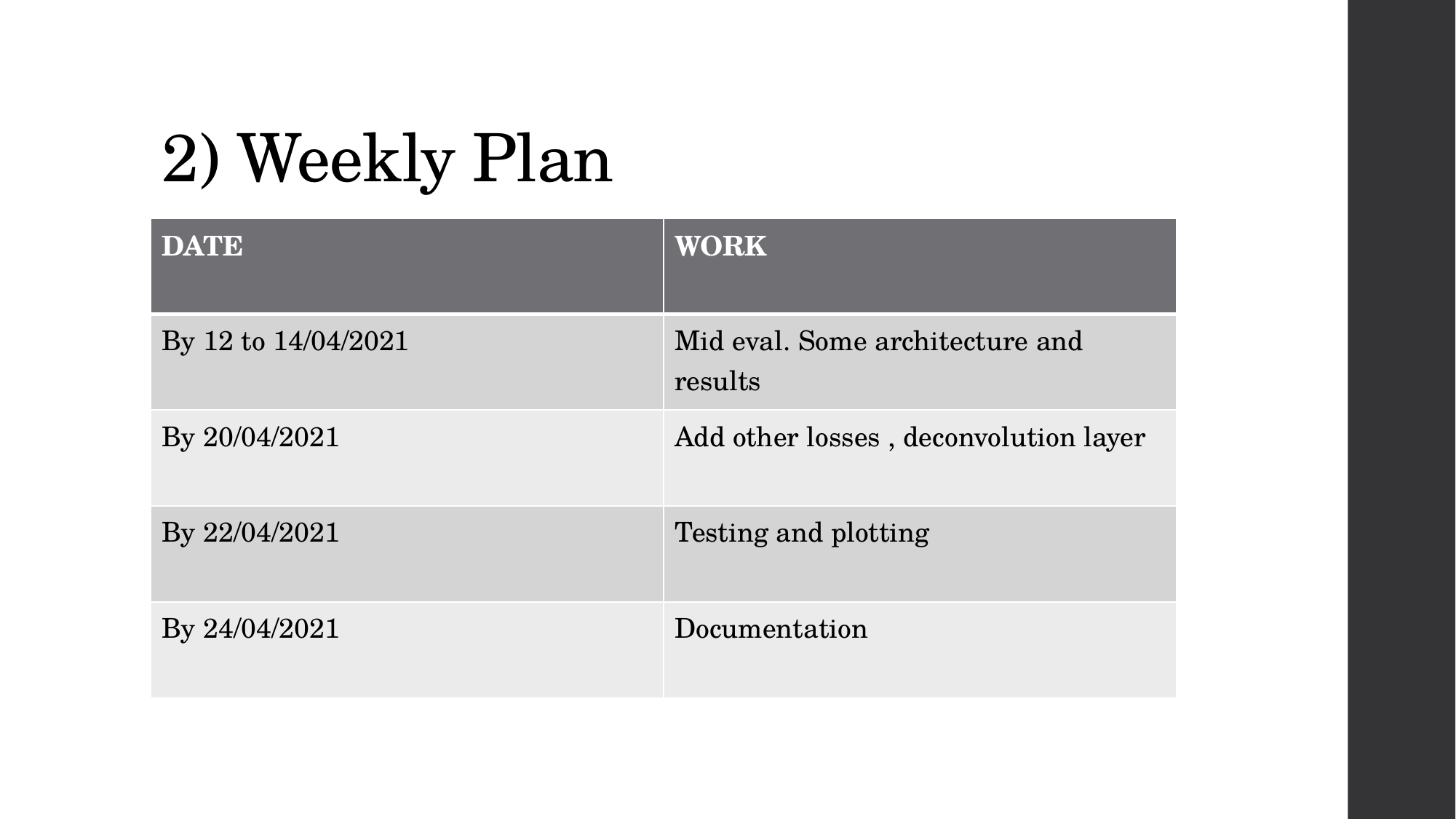

# 2) Weekly Plan
| DATE | WORK |
| --- | --- |
| By 12 to 14/04/2021 | Mid eval. Some architecture and results |
| By 20/04/2021 | Add other losses , deconvolution layer |
| By 22/04/2021 | Testing and plotting |
| By 24/04/2021 | Documentation |